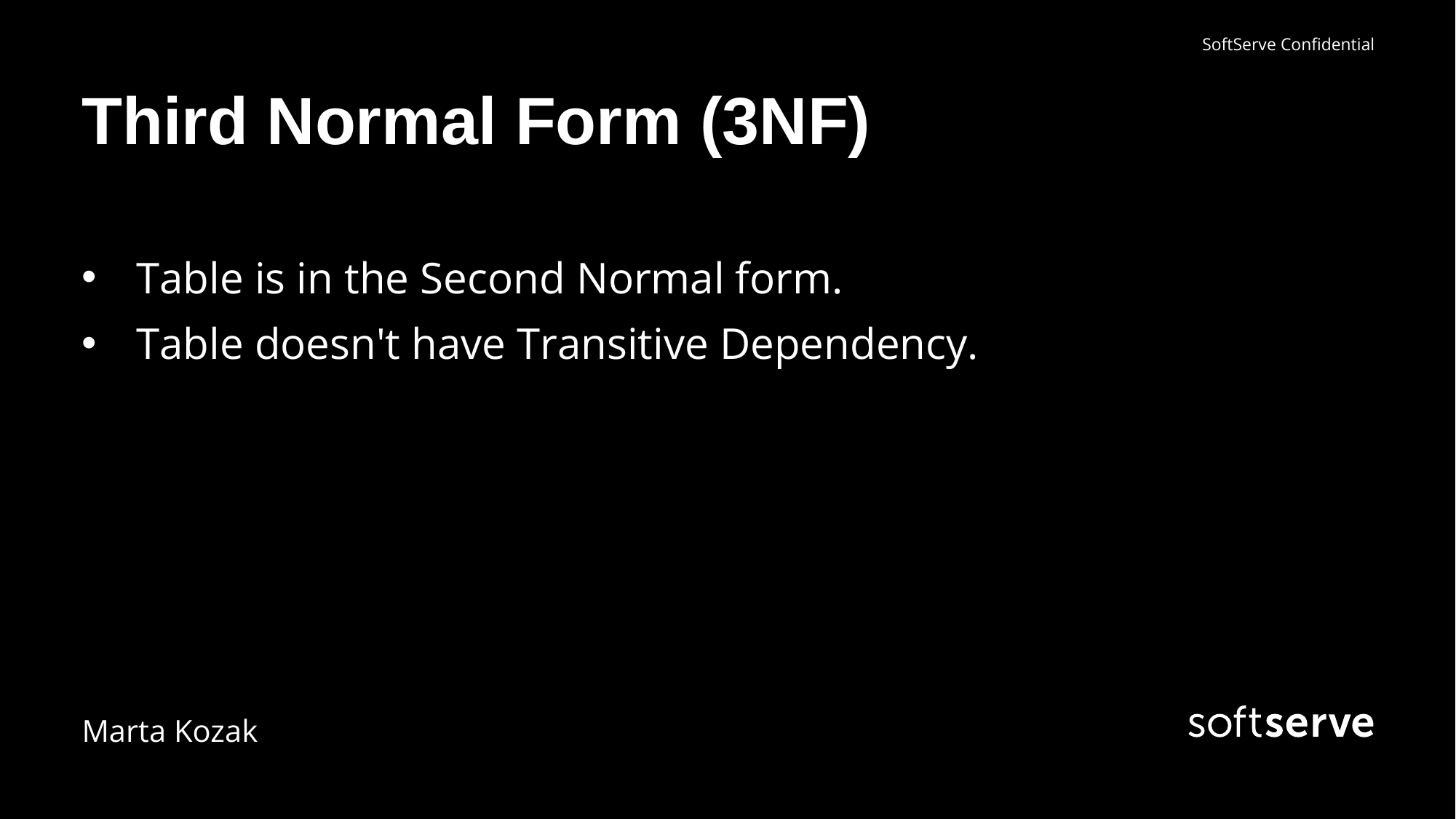

# Third Normal Form (3NF)
Table is in the Second Normal form.
Table doesn't have Transitive Dependency.

Marta Kozak